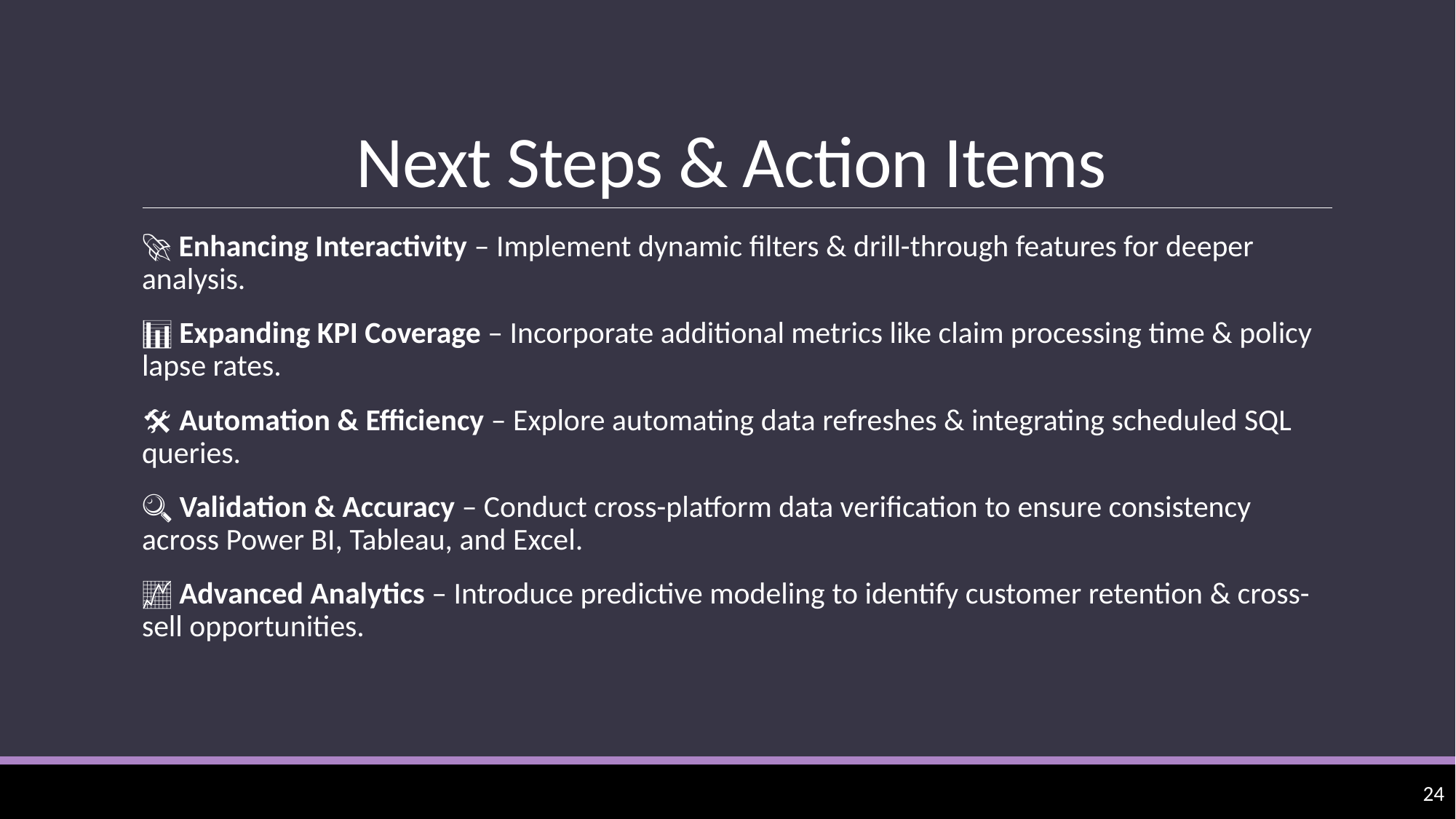

# Next Steps & Action Items
🚀 Enhancing Interactivity – Implement dynamic filters & drill-through features for deeper analysis.
📊 Expanding KPI Coverage – Incorporate additional metrics like claim processing time & policy lapse rates.
🛠 Automation & Efficiency – Explore automating data refreshes & integrating scheduled SQL queries.
🔍 Validation & Accuracy – Conduct cross-platform data verification to ensure consistency across Power BI, Tableau, and Excel.
📈 Advanced Analytics – Introduce predictive modeling to identify customer retention & cross-sell opportunities.
24